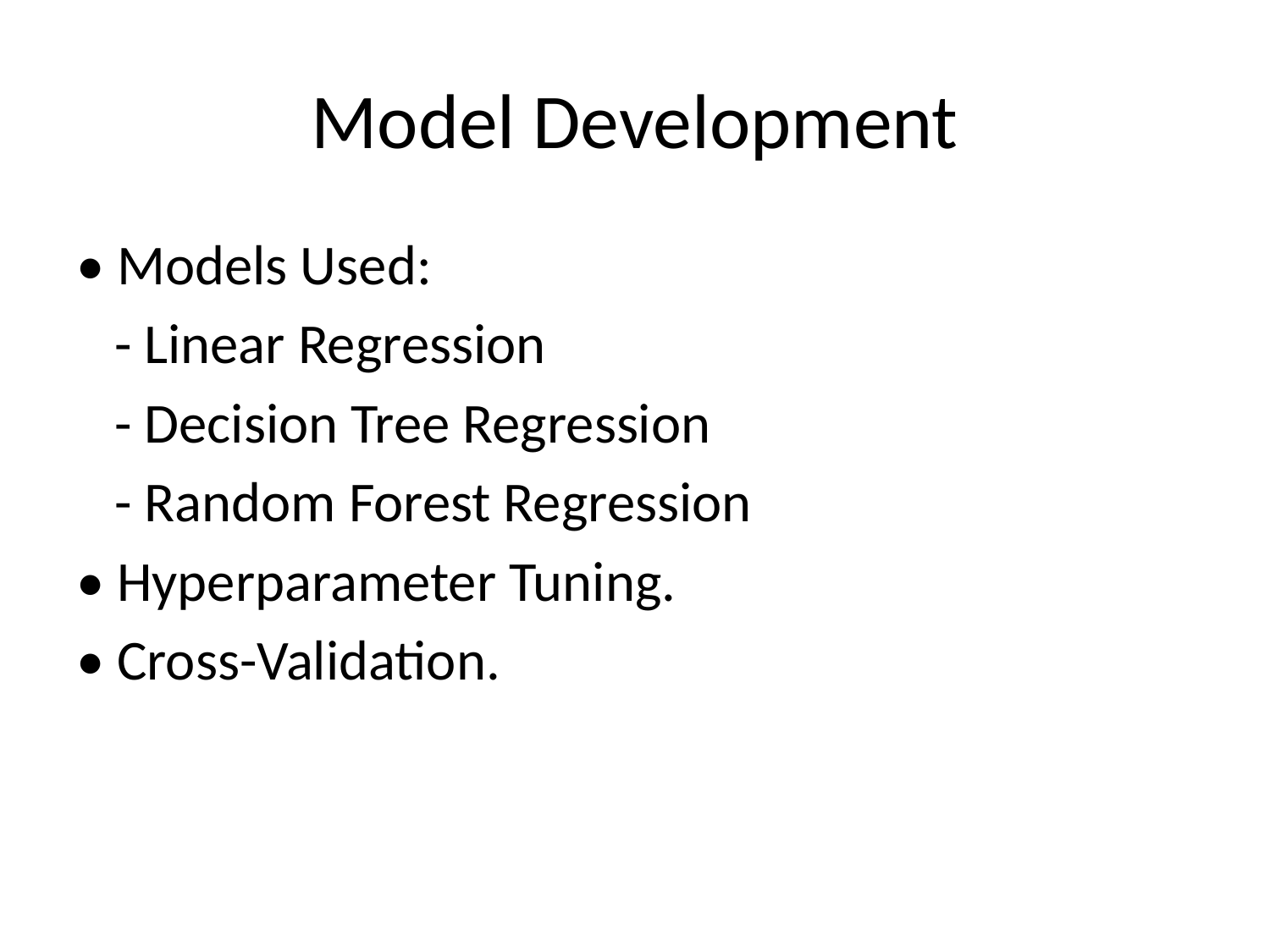

# Model Development
• Models Used:
   - Linear Regression
   - Decision Tree Regression
   - Random Forest Regression
• Hyperparameter Tuning.
• Cross-Validation.